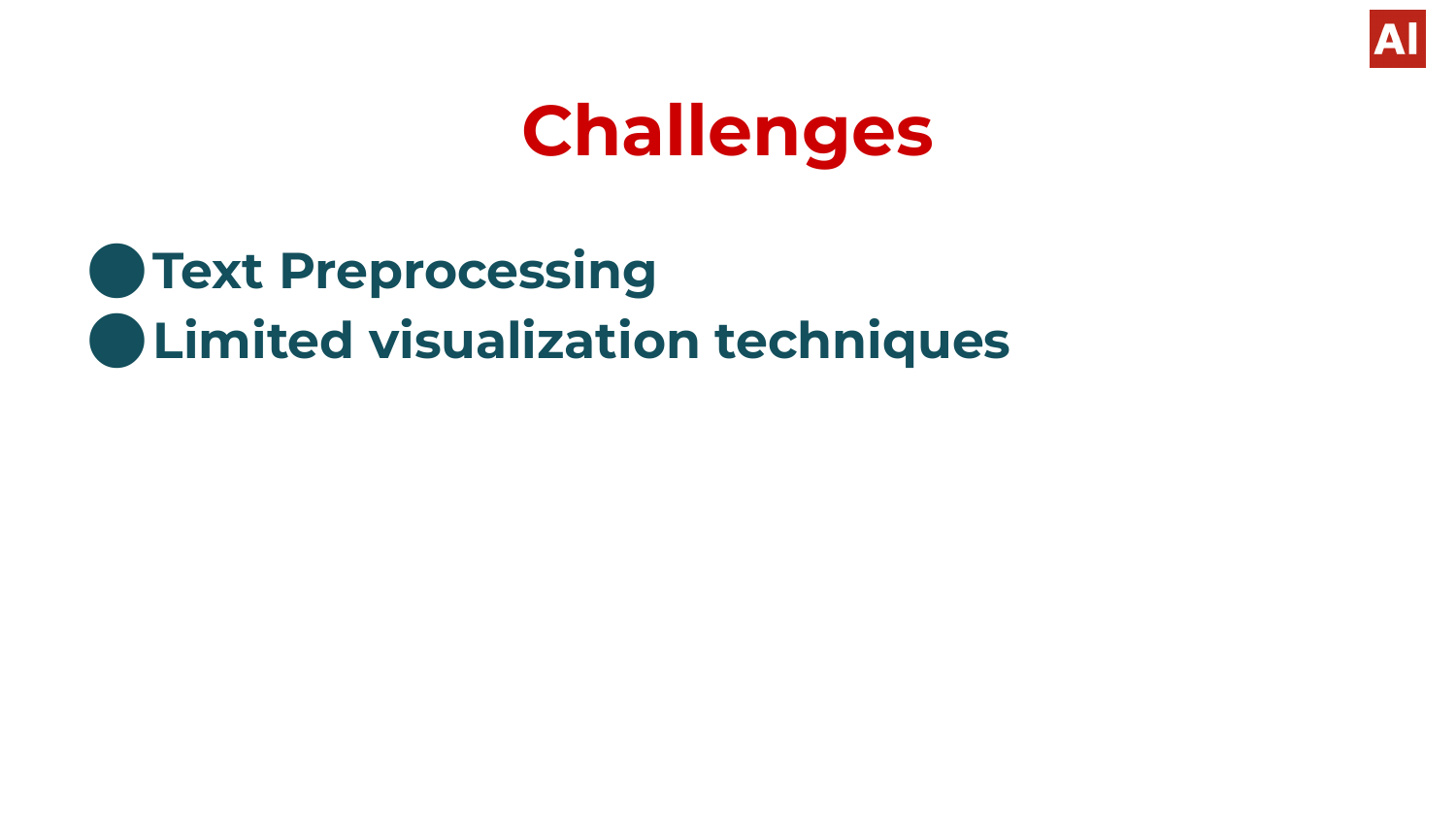

# Challenges
Text Preprocessing
Limited visualization techniques